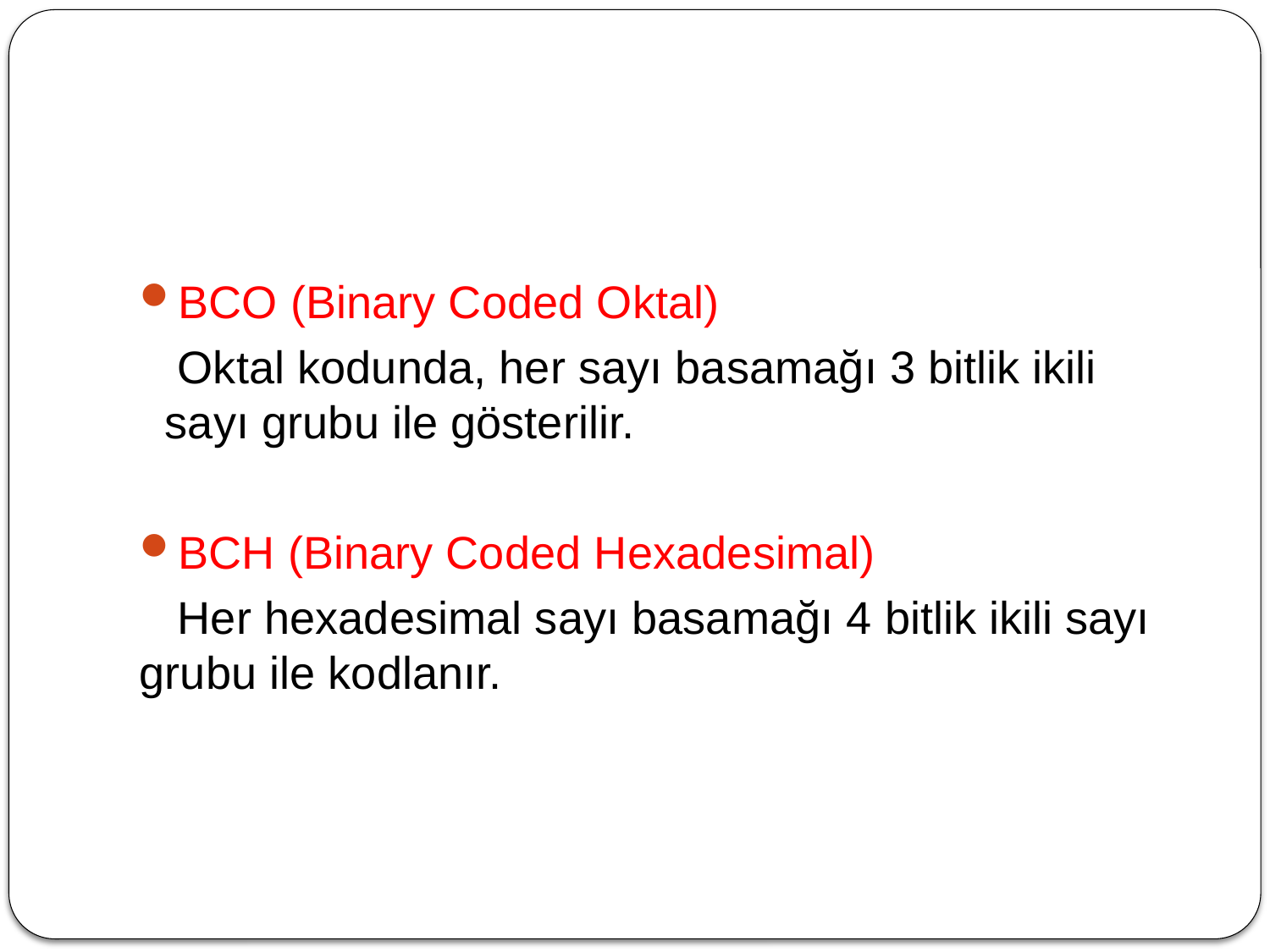

#

BCO (Binary Coded Oktal)
   Oktal kodunda, her sayı basamağı 3 bitlik ikili          sayı grubu ile gösterilir.

BCH (Binary Coded Hexadesimal)
   Her hexadesimal sayı basamağı 4 bitlik ikili sayı grubu ile kodlanır.